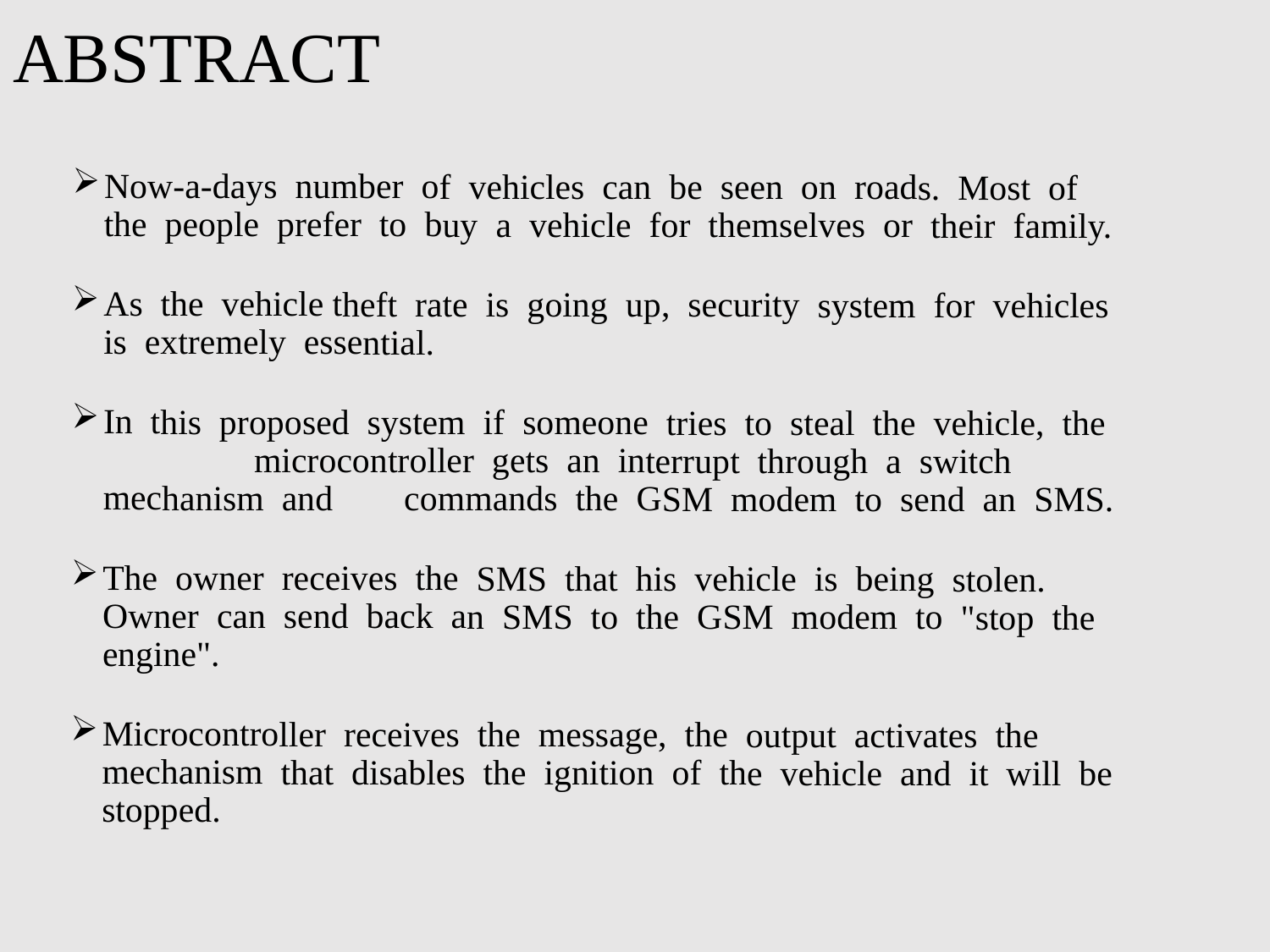

# ABSTRACT

Now-a-days  number  of  vehicles  can  be  seen  on  roads.  Most  of   the  people  prefer  to  buy  a  vehicle  for  themselves  or  their  family.

As  the  vehicle theft  rate  is  going  up,  security  system  for  vehicles  is  extremely  essential.

In  this  proposed  system  if  someone  tries  to  steal  the  vehicle,  the                      microcontroller  gets  an  interrupt  through  a  switch mechanism  and        commands  the  GSM  modem  to  send  an  SMS.

The  owner  receives  the  SMS  that  his  vehicle  is  being  stolen. Owner  can  send  back  an  SMS  to  the  GSM  modem  to  "stop  the engine".

Microcontroller  receives  the  message,  the  output  activates  the mechanism  that  disables  the  ignition  of  the  vehicle  and  it  will  be  stopped.